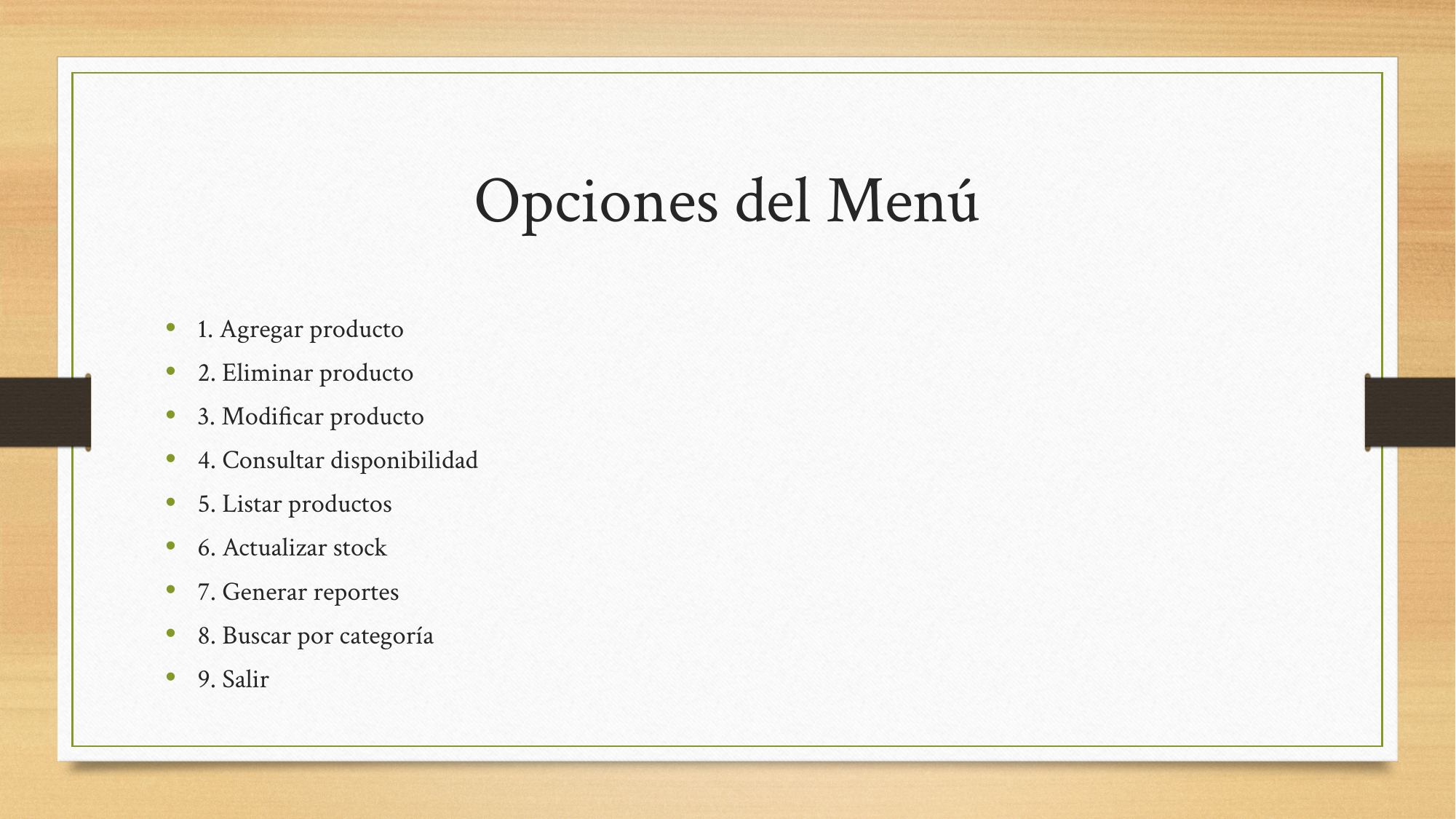

# Opciones del Menú
1. Agregar producto
2. Eliminar producto
3. Modificar producto
4. Consultar disponibilidad
5. Listar productos
6. Actualizar stock
7. Generar reportes
8. Buscar por categoría
9. Salir